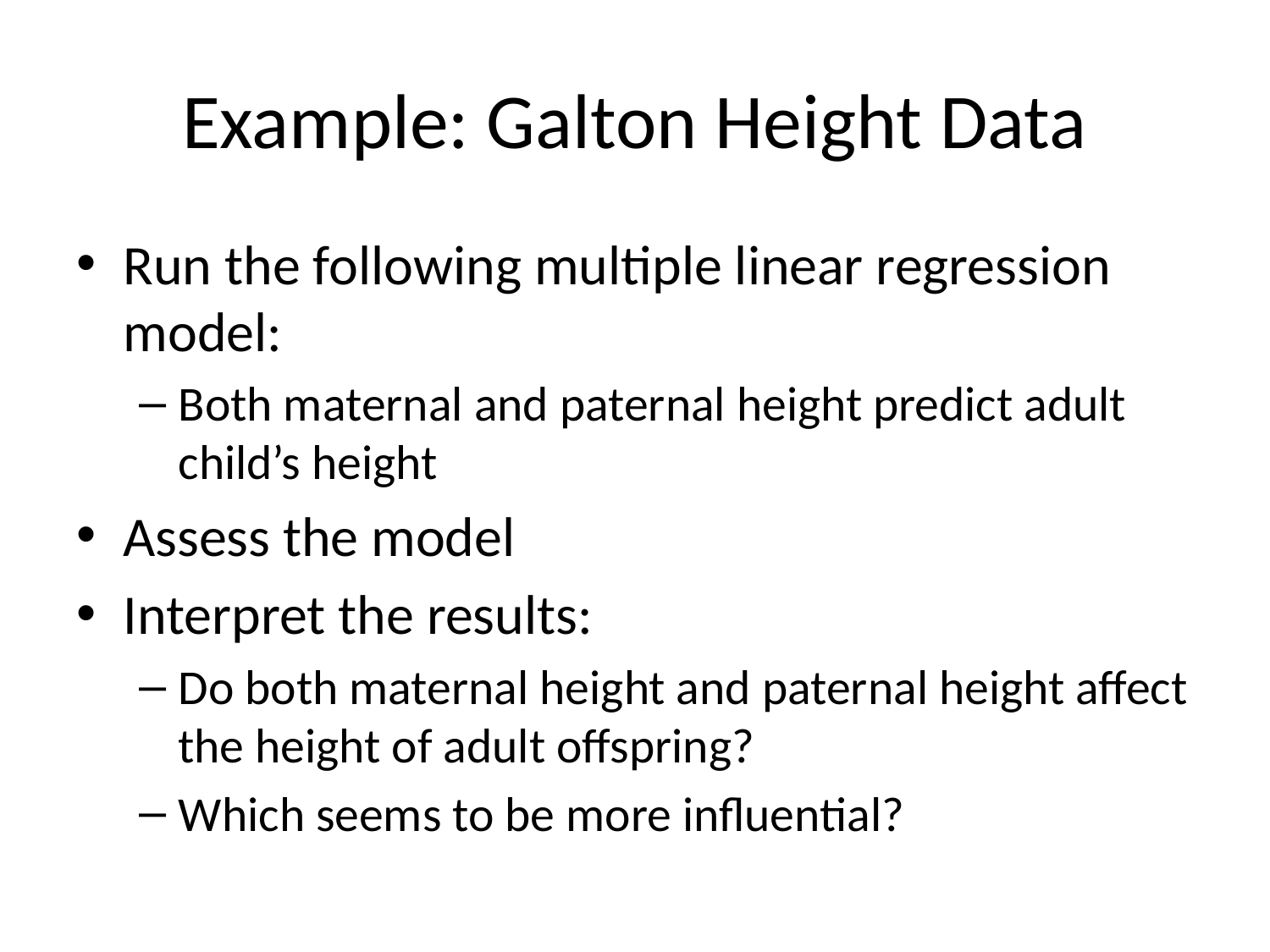

# Example: Galton Height Data
Run the following multiple linear regression model:
Both maternal and paternal height predict adult child’s height
Assess the model
Interpret the results:
Do both maternal height and paternal height affect the height of adult offspring?
Which seems to be more influential?